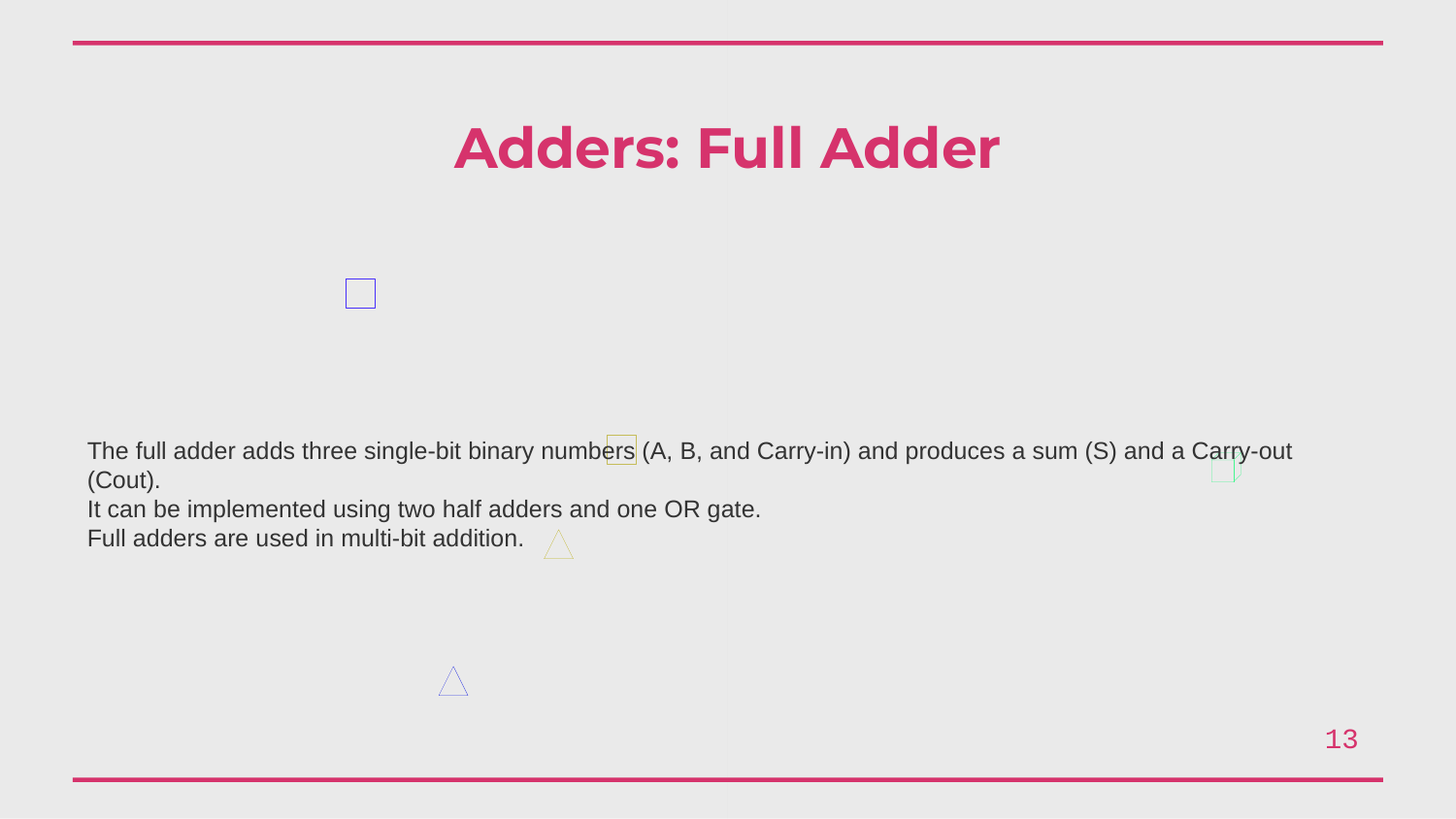

Adders: Full Adder
The full adder adds three single-bit binary numbers (A, B, and Carry-in) and produces a sum (S) and a Carry-out (Cout).
It can be implemented using two half adders and one OR gate.
Full adders are used in multi-bit addition.

13